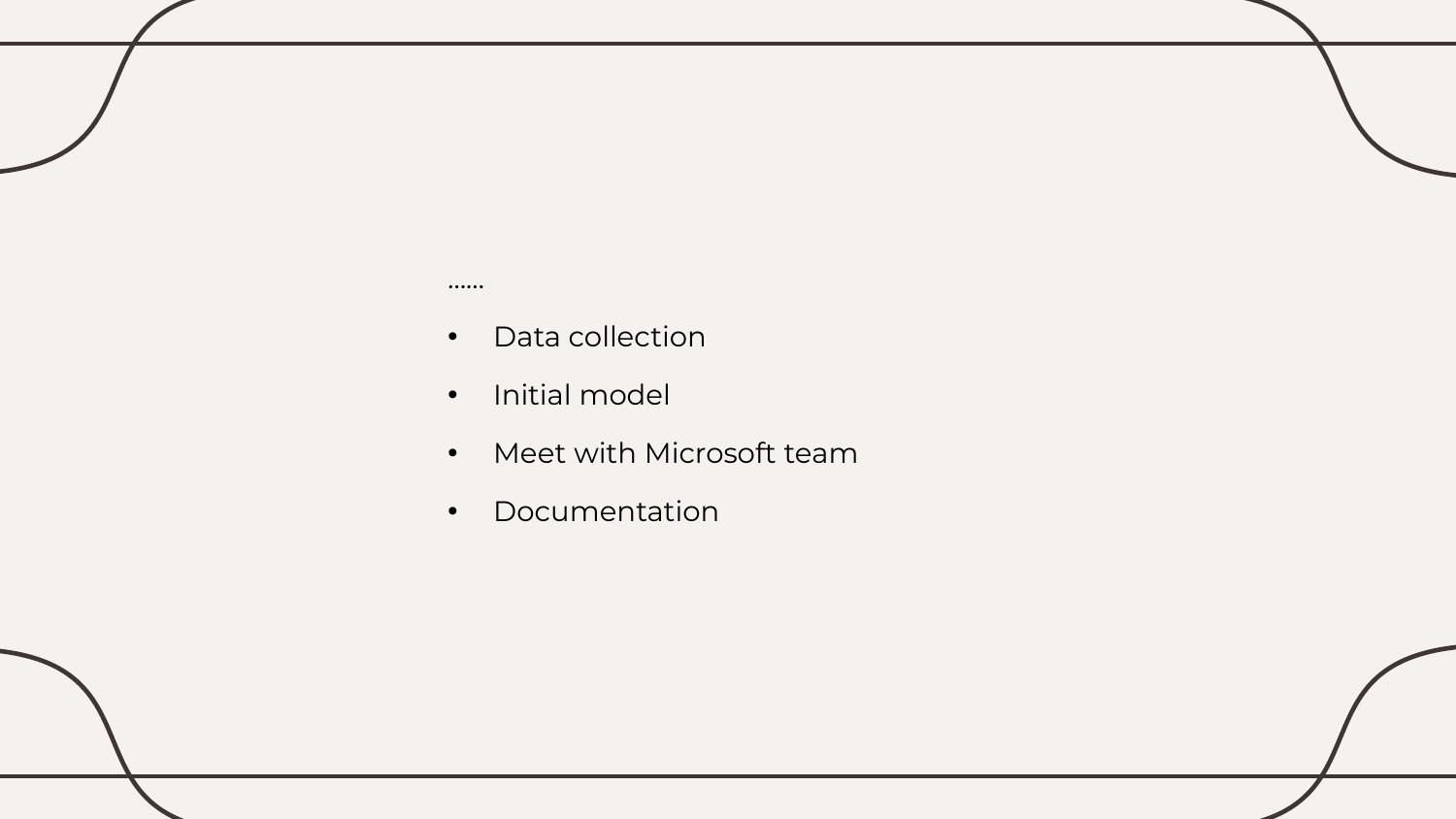

……
Data collection
Initial model
Meet with Microsoft team
Documentation